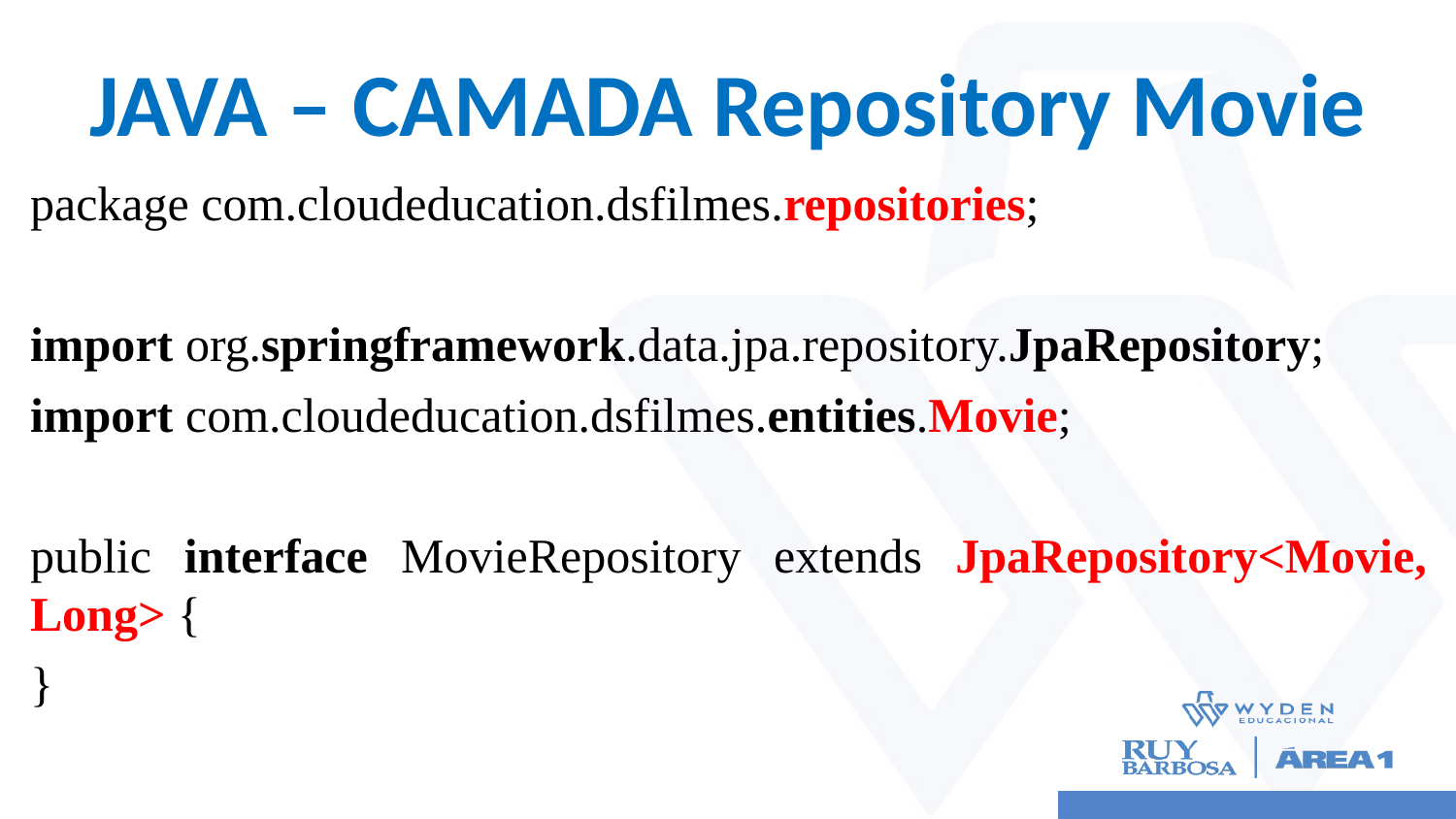

# JAVA – CAMADA Repository Movie
package com.cloudeducation.dsfilmes.repositories;

import org.springframework.data.jpa.repository.JpaRepository;
import com.cloudeducation.dsfilmes.entities.Movie;

public interface MovieRepository extends JpaRepository<Movie, Long> {
}